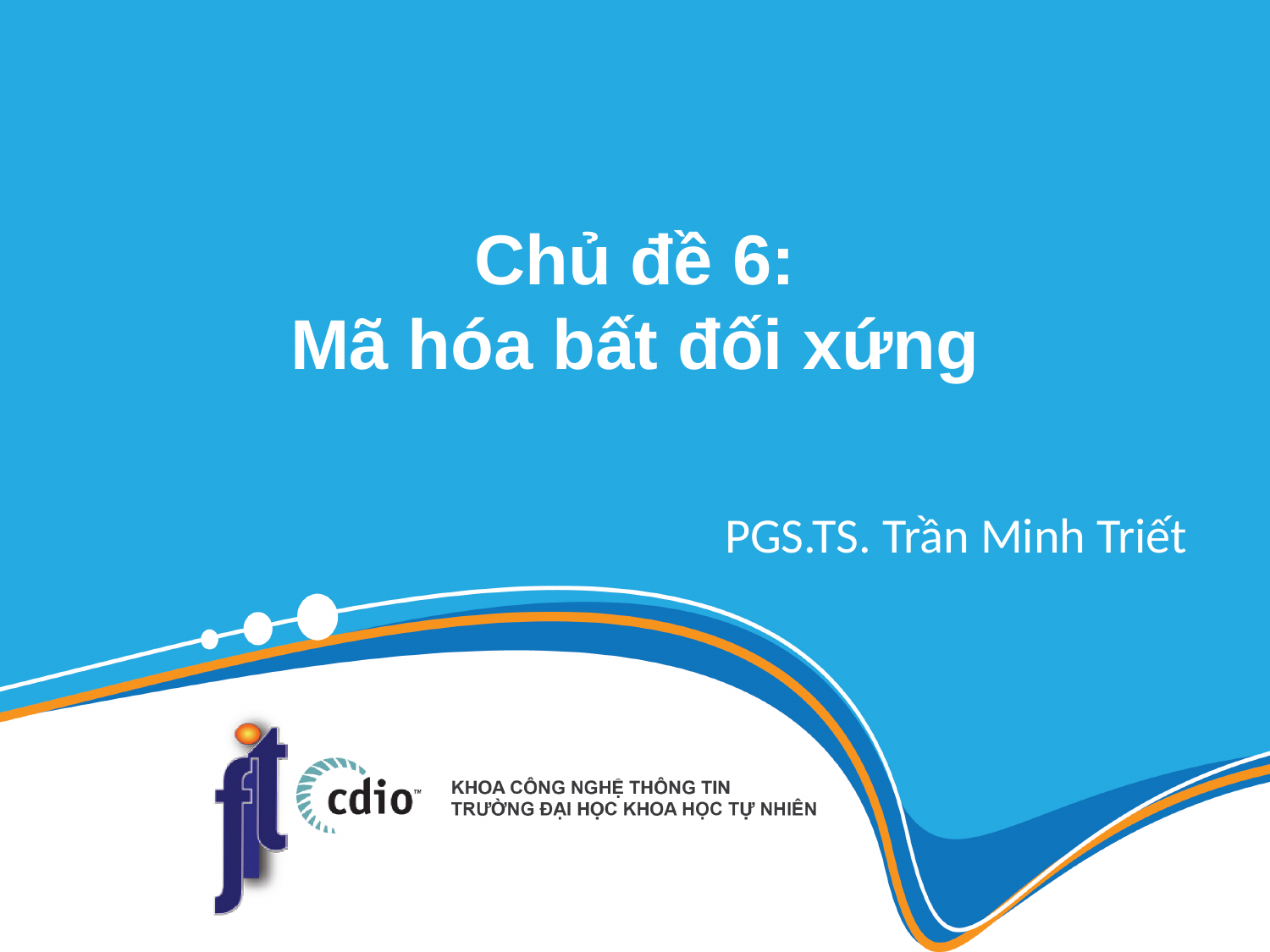

# Chủ đề 6: Mã hóa bất đối xứng

PGS.TS. Trần Minh Triết